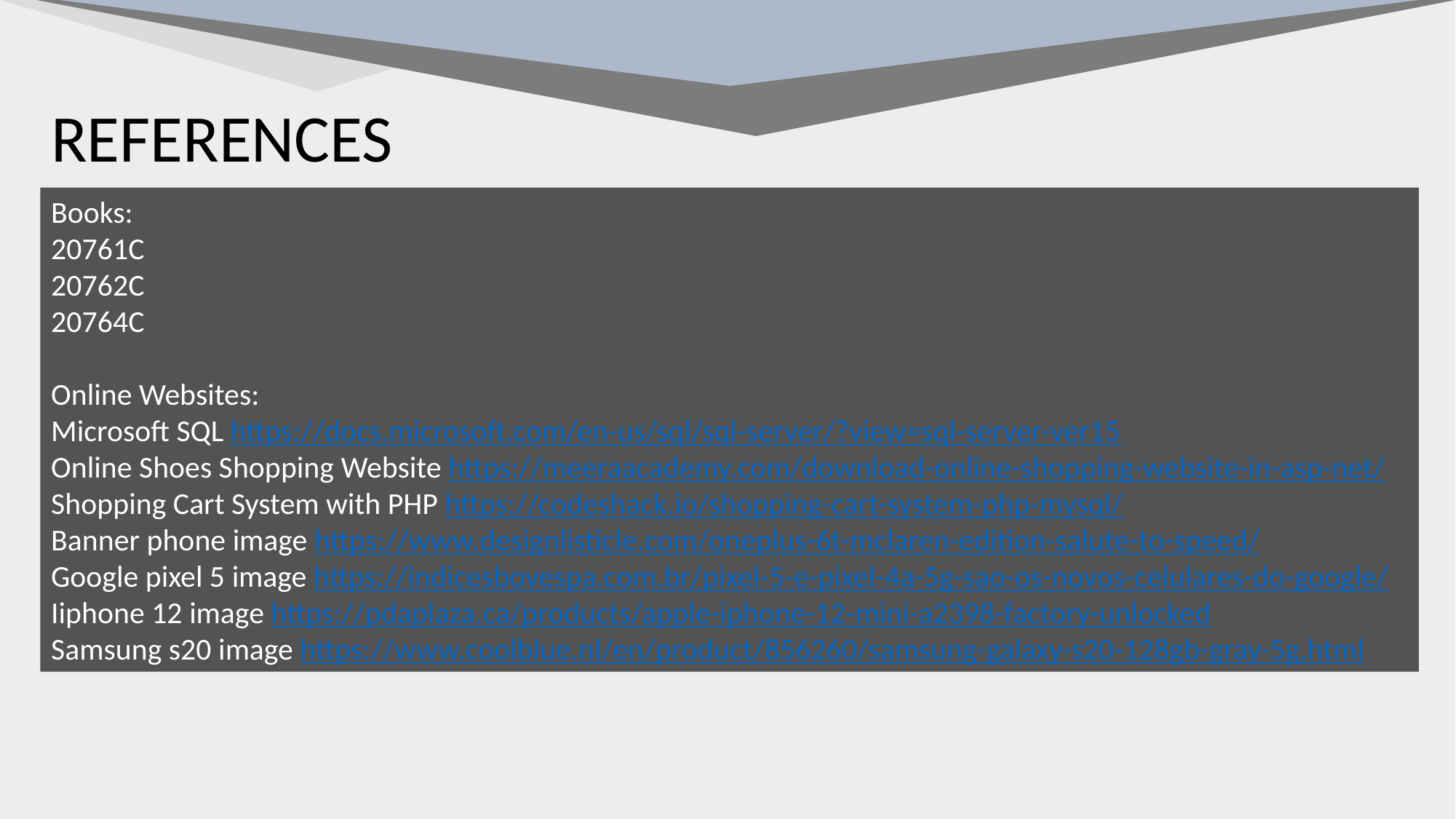

REFERENCES
Books:
20761C
20762C
20764C

Online Websites:
Microsoft SQL https://docs.microsoft.com/en-us/sql/sql-server/?view=sql-server-ver15
Online Shoes Shopping Website https://meeraacademy.com/download-online-shopping-website-in-asp-net/
Shopping Cart System with PHP https://codeshack.io/shopping-cart-system-php-mysql/
Banner phone image https://www.designlisticle.com/oneplus-6t-mclaren-edition-salute-to-speed/
Google pixel 5 image https://indicesbovespa.com.br/pixel-5-e-pixel-4a-5g-sao-os-novos-celulares-do-google/
Iiphone 12 image https://pdaplaza.ca/products/apple-iphone-12-mini-a2398-factory-unlocked
Samsung s20 image https://www.coolblue.nl/en/product/856260/samsung-galaxy-s20-128gb-gray-5g.html